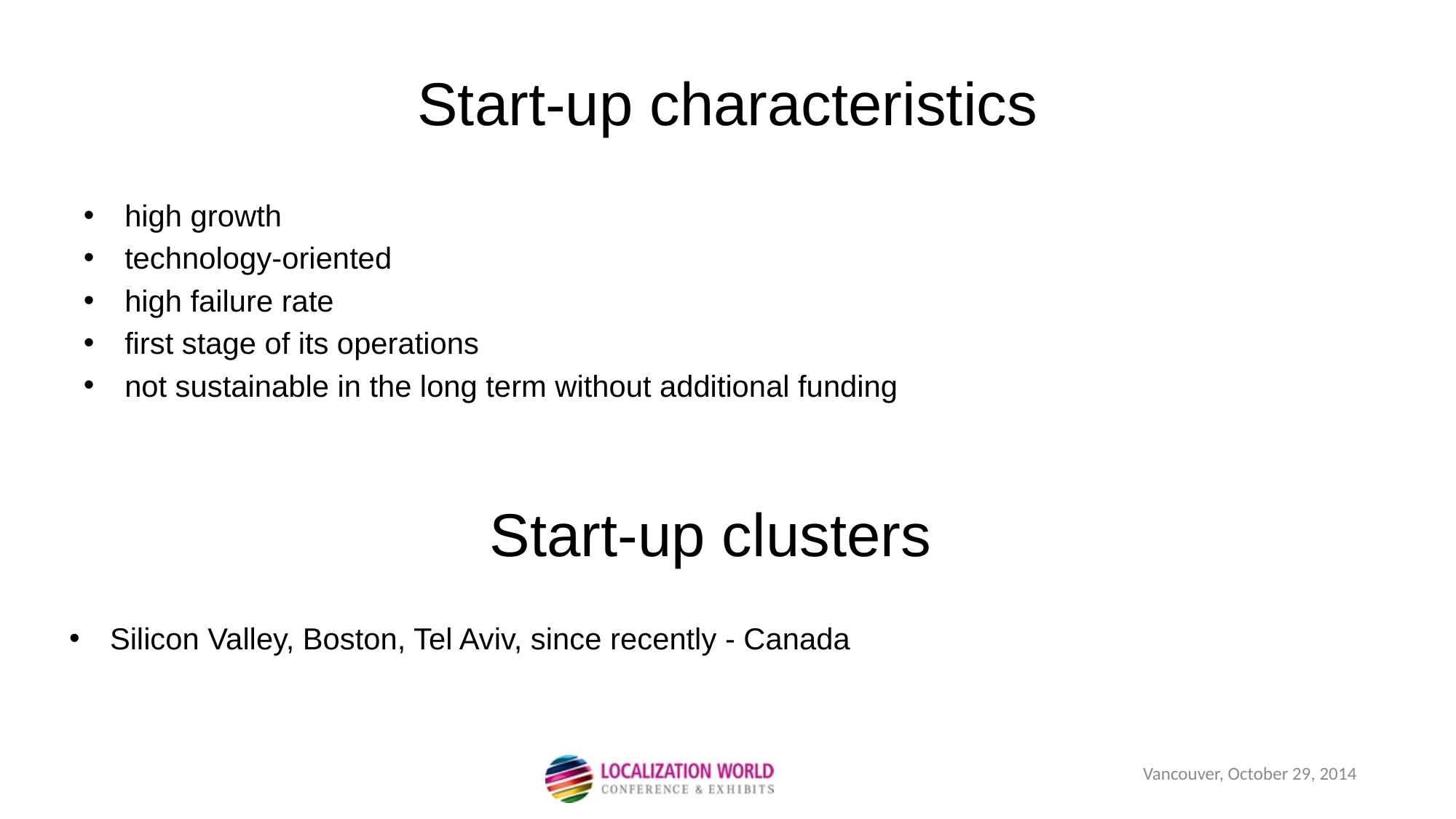

Start-up characteristics
high growth
technology-oriented
high failure rate
first stage of its operations
not sustainable in the long term without additional funding
Start-up clusters
Silicon Valley, Boston, Tel Aviv, since recently - Canada